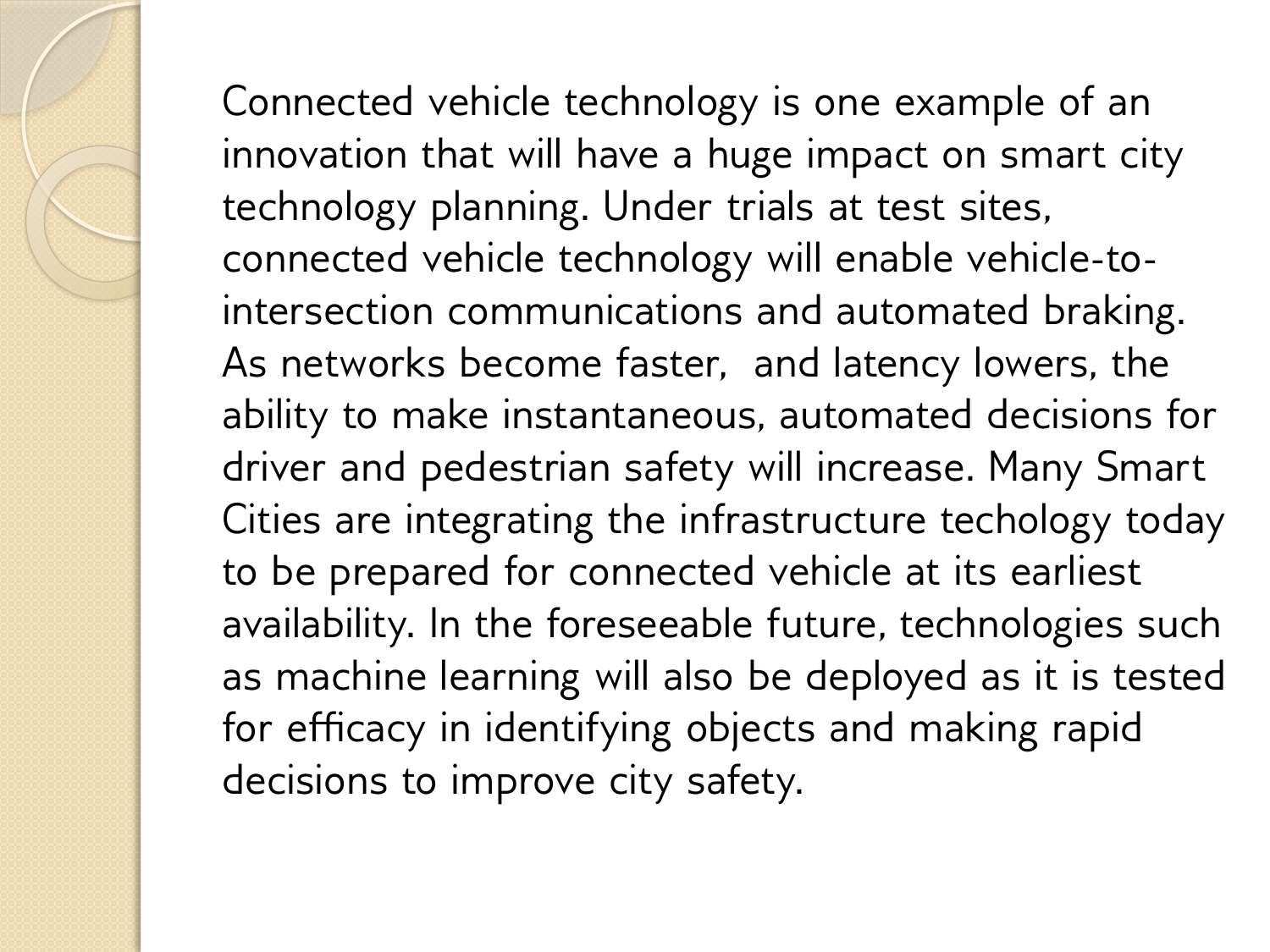

Connected vehicle technology is one example of an innovation that will have a huge impact on smart city technology planning. Under trials at test sites, connected vehicle technology will enable vehicle-to-intersection communications and automated braking. As networks become faster,  and latency lowers, the ability to make instantaneous, automated decisions for driver and pedestrian safety will increase. Many Smart Cities are integrating the infrastructure techology today to be prepared for connected vehicle at its earliest availability. In the foreseeable future, technologies such as machine learning will also be deployed as it is tested for efficacy in identifying objects and making rapid decisions to improve city safety.